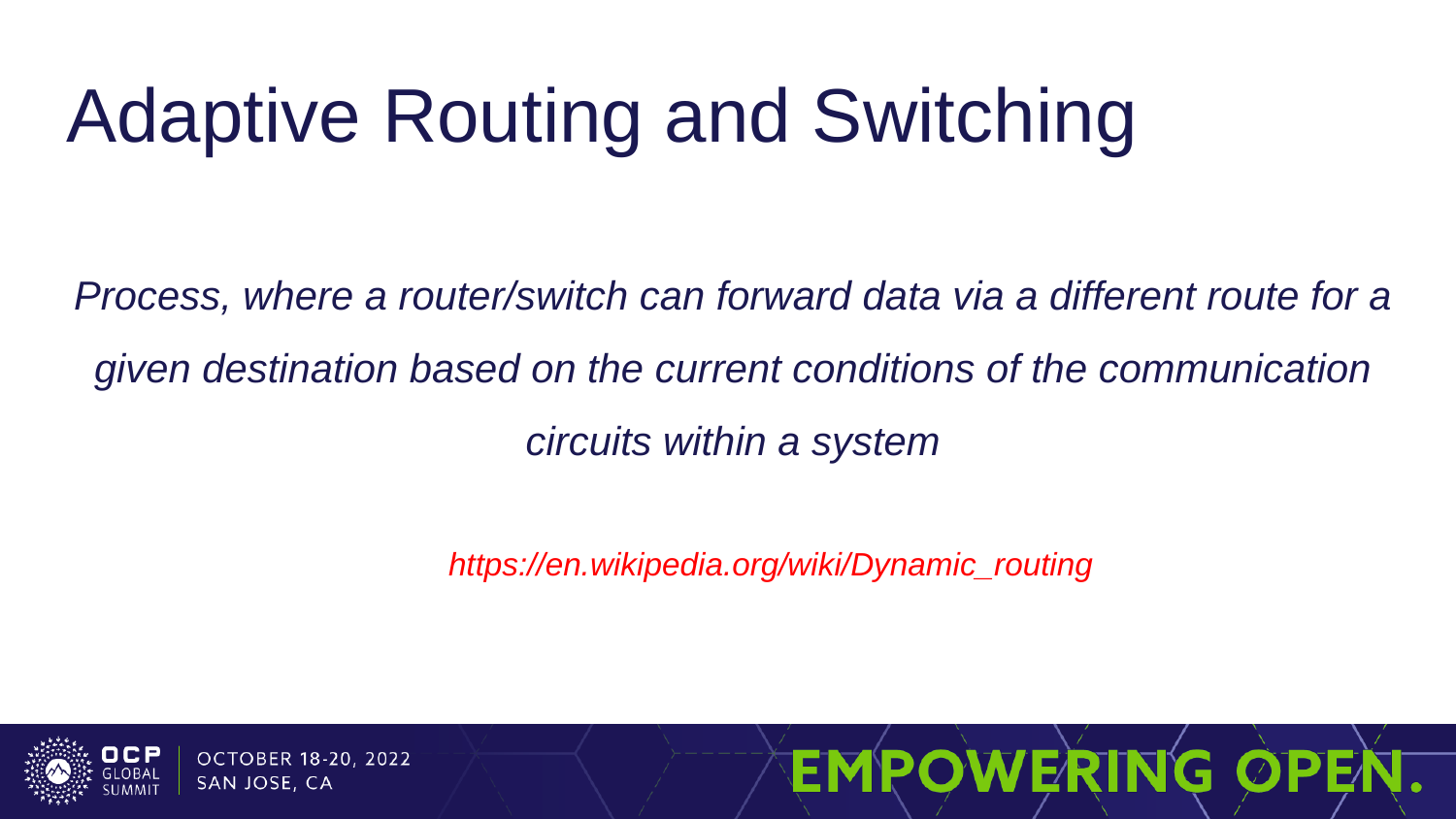

# Adaptive Routing and Switching
Process, where a router/switch can forward data via a different route for a given destination based on the current conditions of the communication circuits within a system
https://en.wikipedia.org/wiki/Dynamic_routing